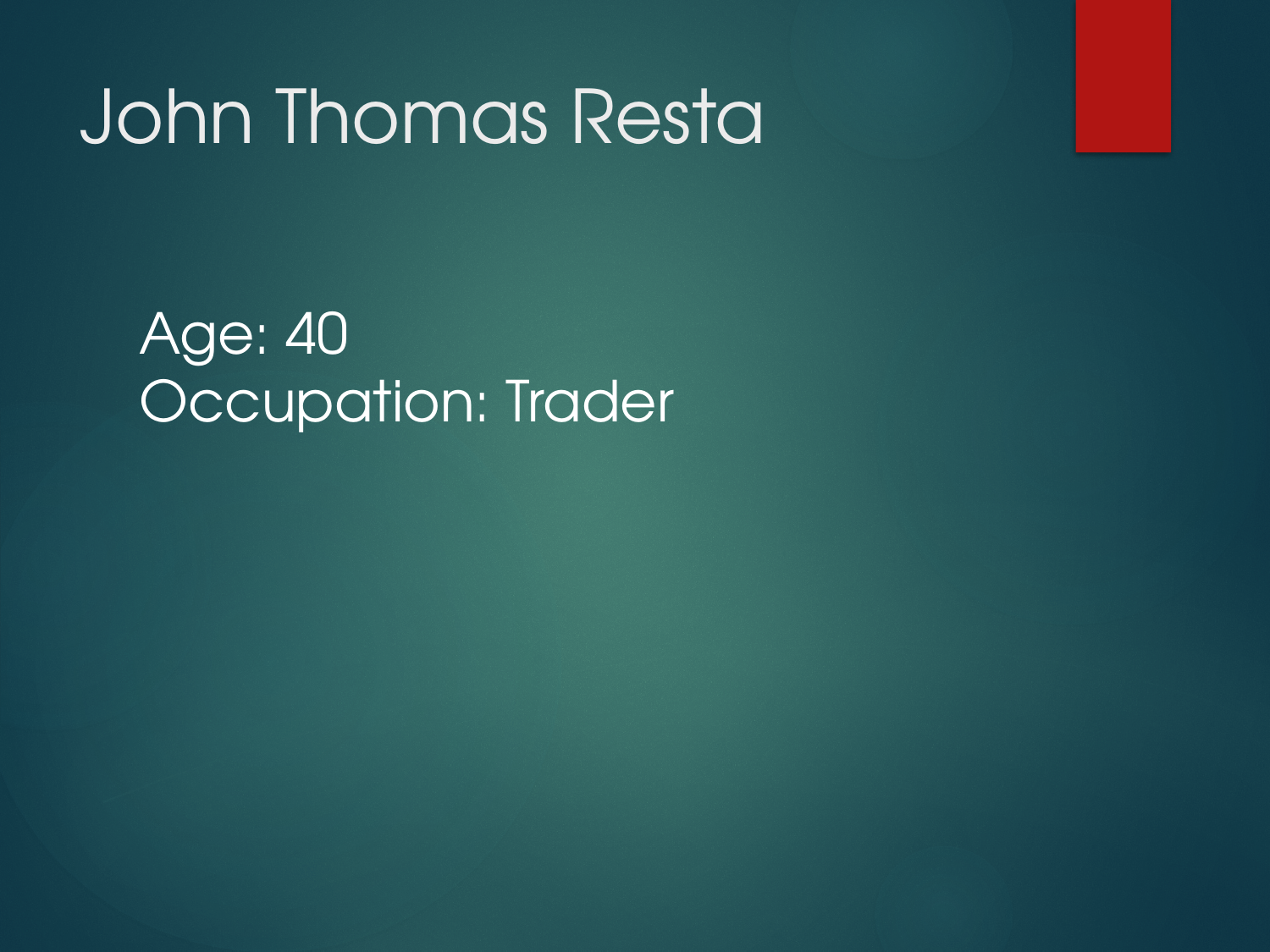

# John Thomas Resta

Age: 40
Occupation: Trader